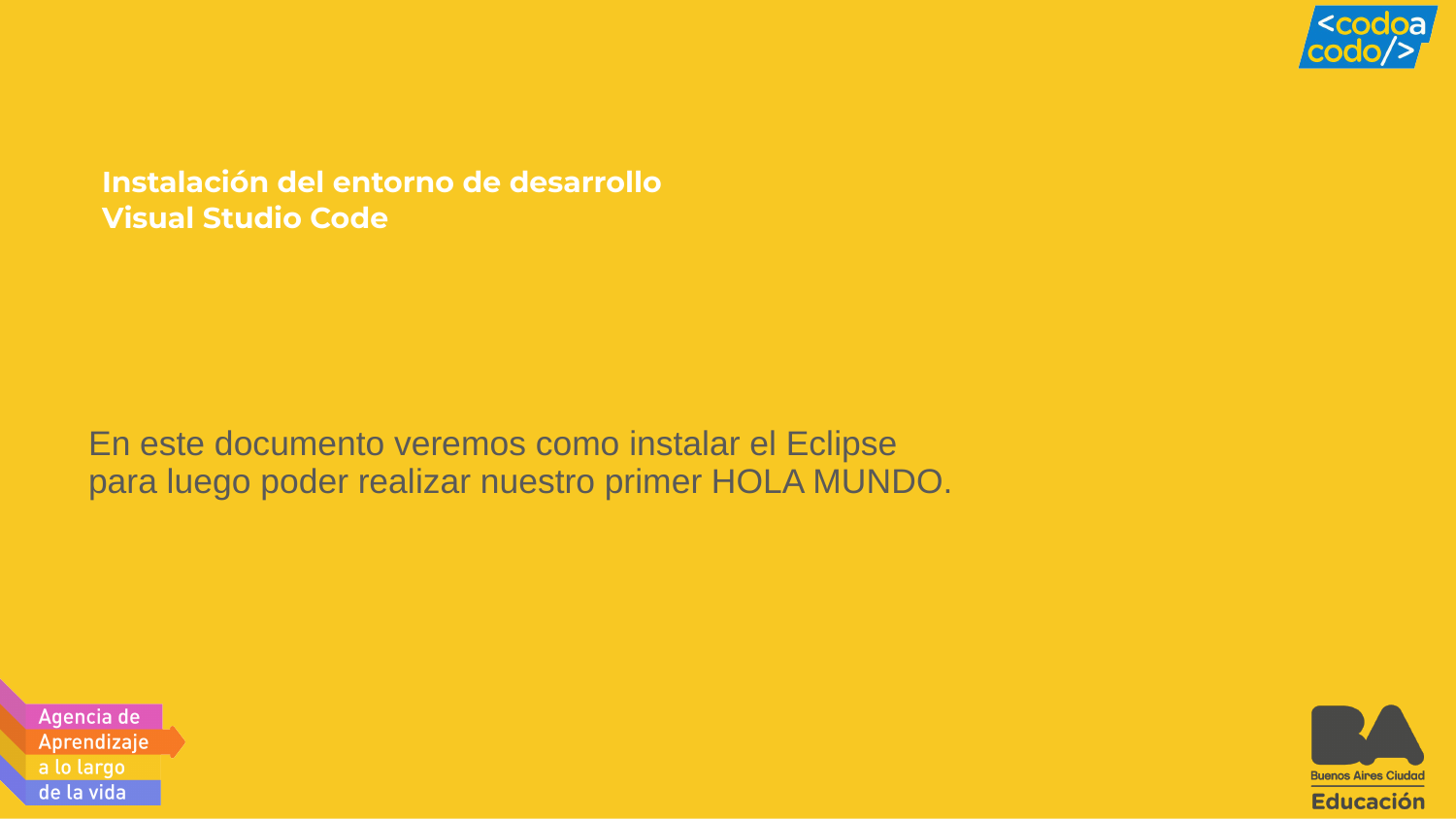

# Instalación del entorno de desarrollo
Visual Studio Code
En este documento veremos como instalar el Eclipse
para luego poder realizar nuestro primer HOLA MUNDO.